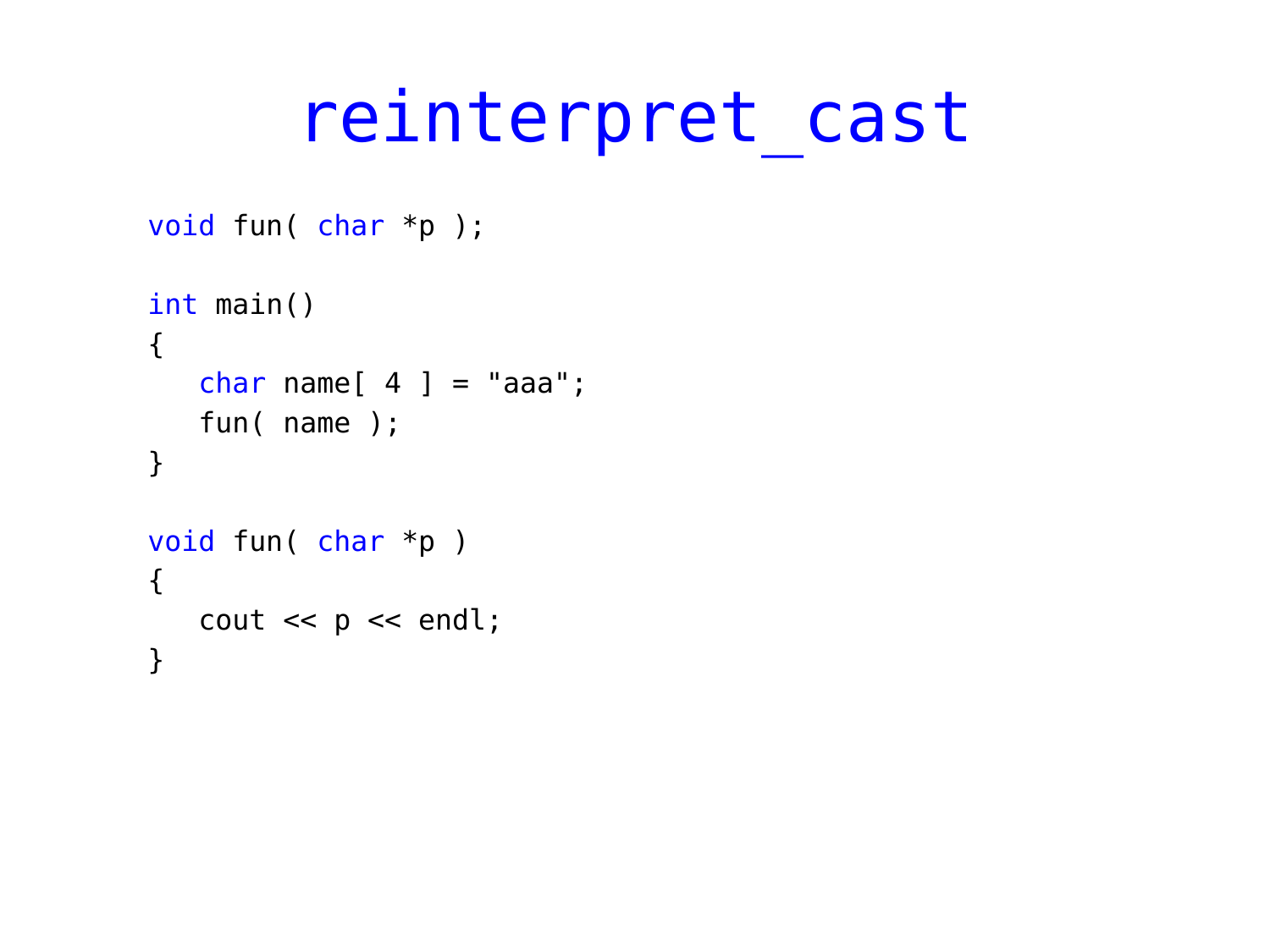

# reinterpret_cast
void fun( char *p );

int main()
{
   char name[ 4 ] = "aaa";
   fun( name );
}

void fun( char *p )
{
   cout << p << endl;
}